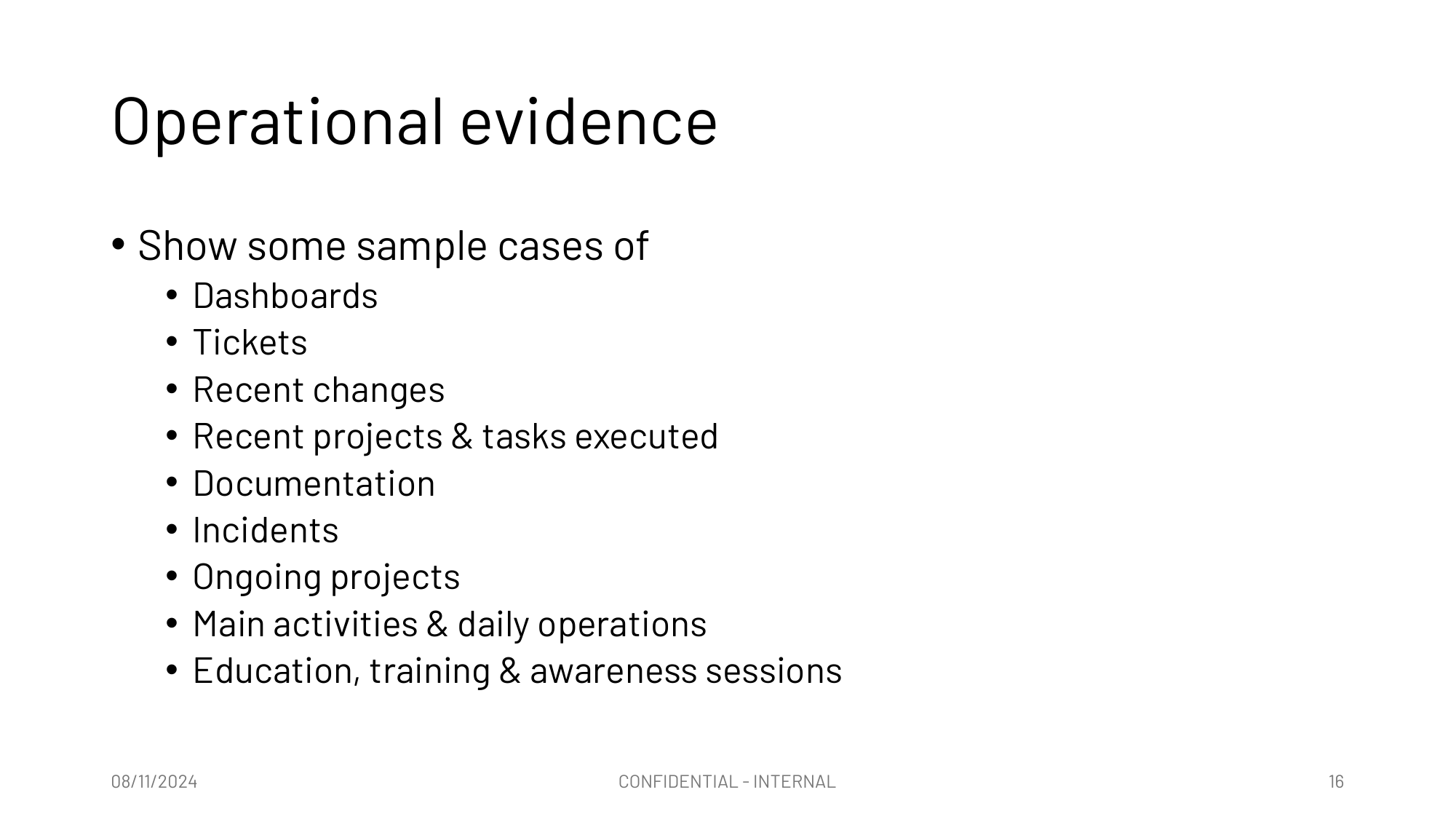

# Operational evidence
Show some sample cases of
Dashboards
Tickets
Recent changes
Recent projects & tasks executed
Documentation
Incidents
Ongoing projects
Main activities & daily operations
Education, training & awareness sessions
08/11/2024
CONFIDENTIAL - INTERNAL
16